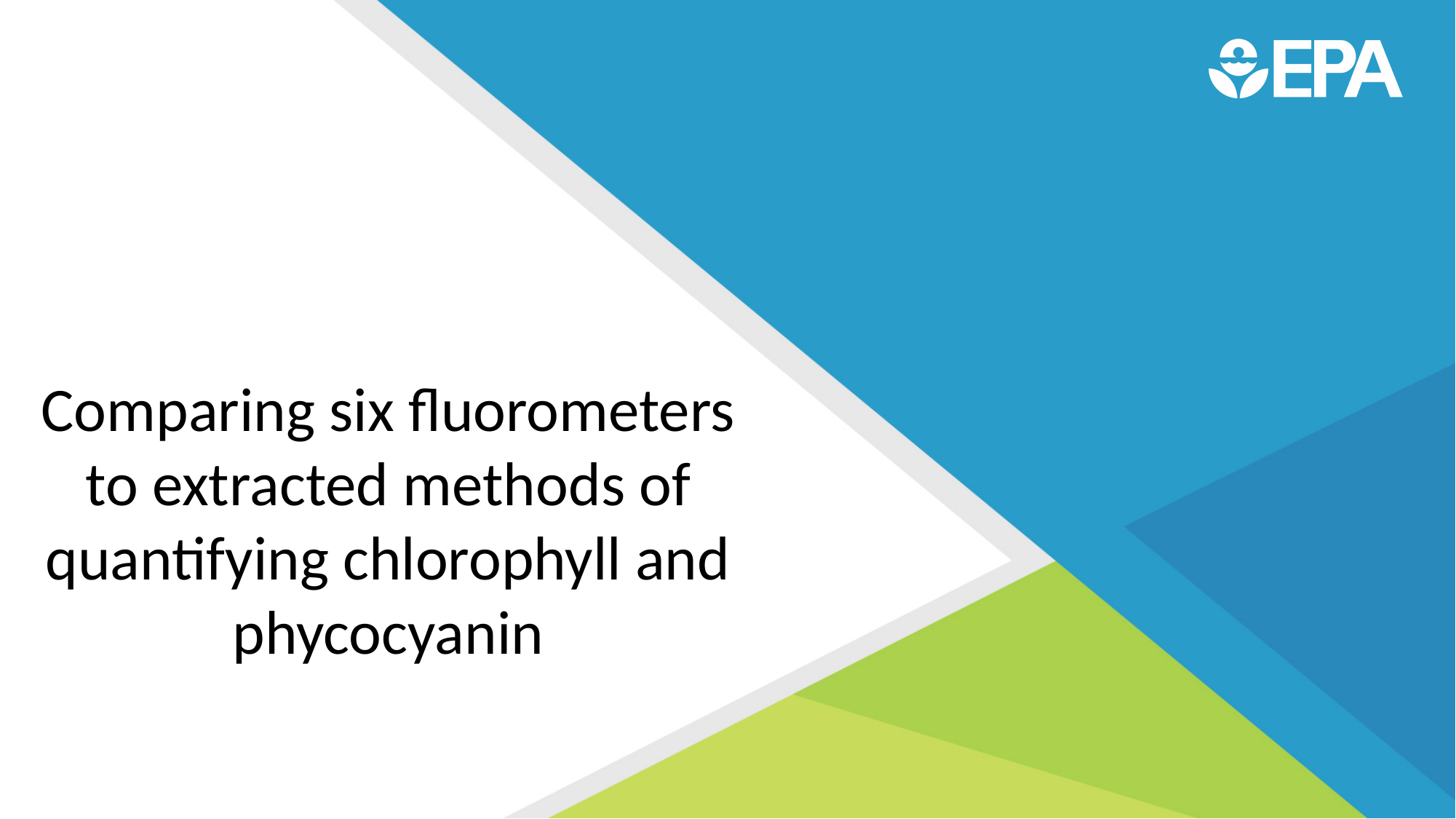

# Comparing six fluorometers to extracted methods of quantifying chlorophyll and phycocyanin